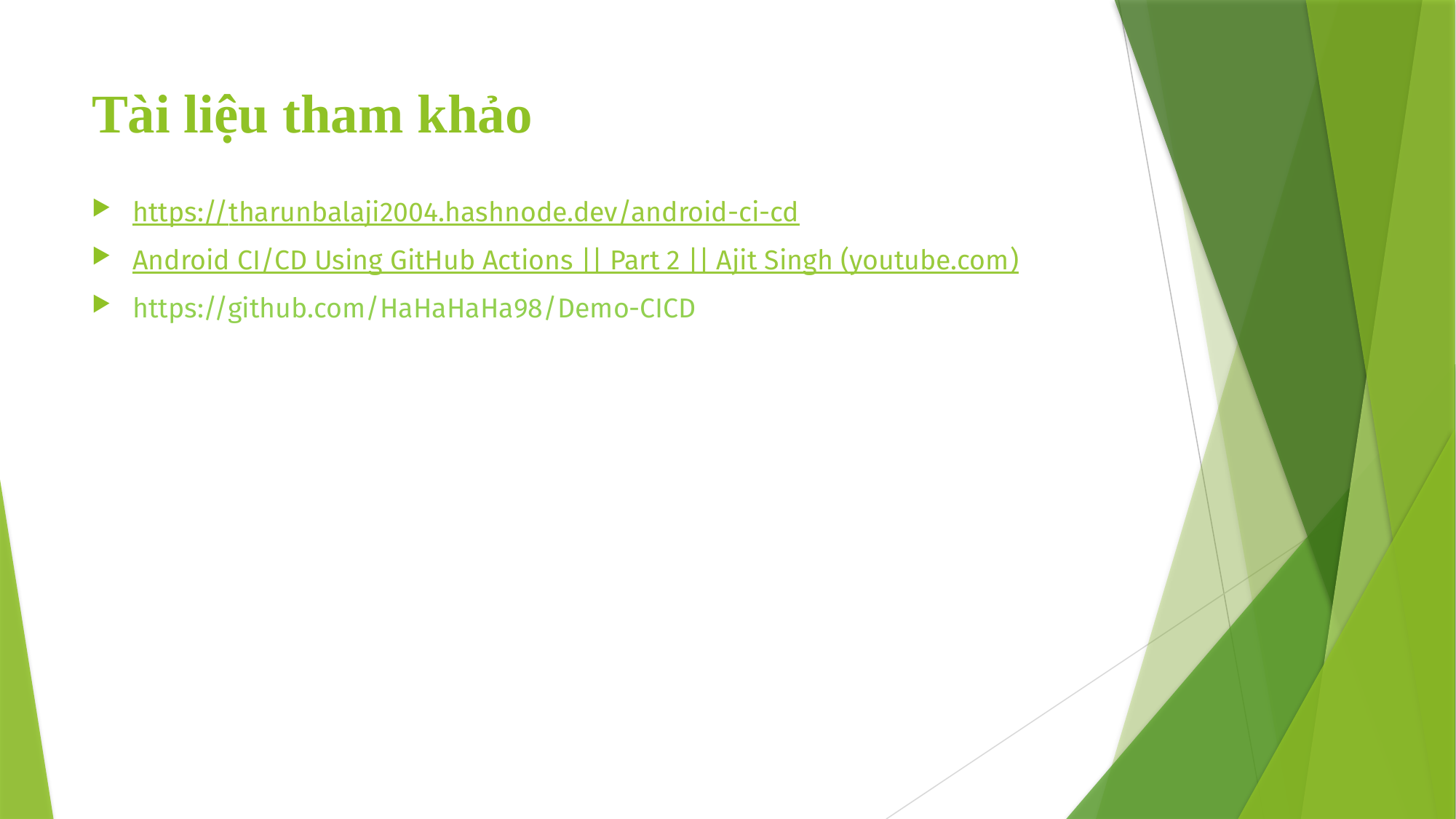

# Tài liệu tham khảo
https://tharunbalaji2004.hashnode.dev/android-ci-cd
Android CI/CD Using GitHub Actions || Part 2 || Ajit Singh (youtube.com)
https://github.com/HaHaHaHa98/Demo-CICD